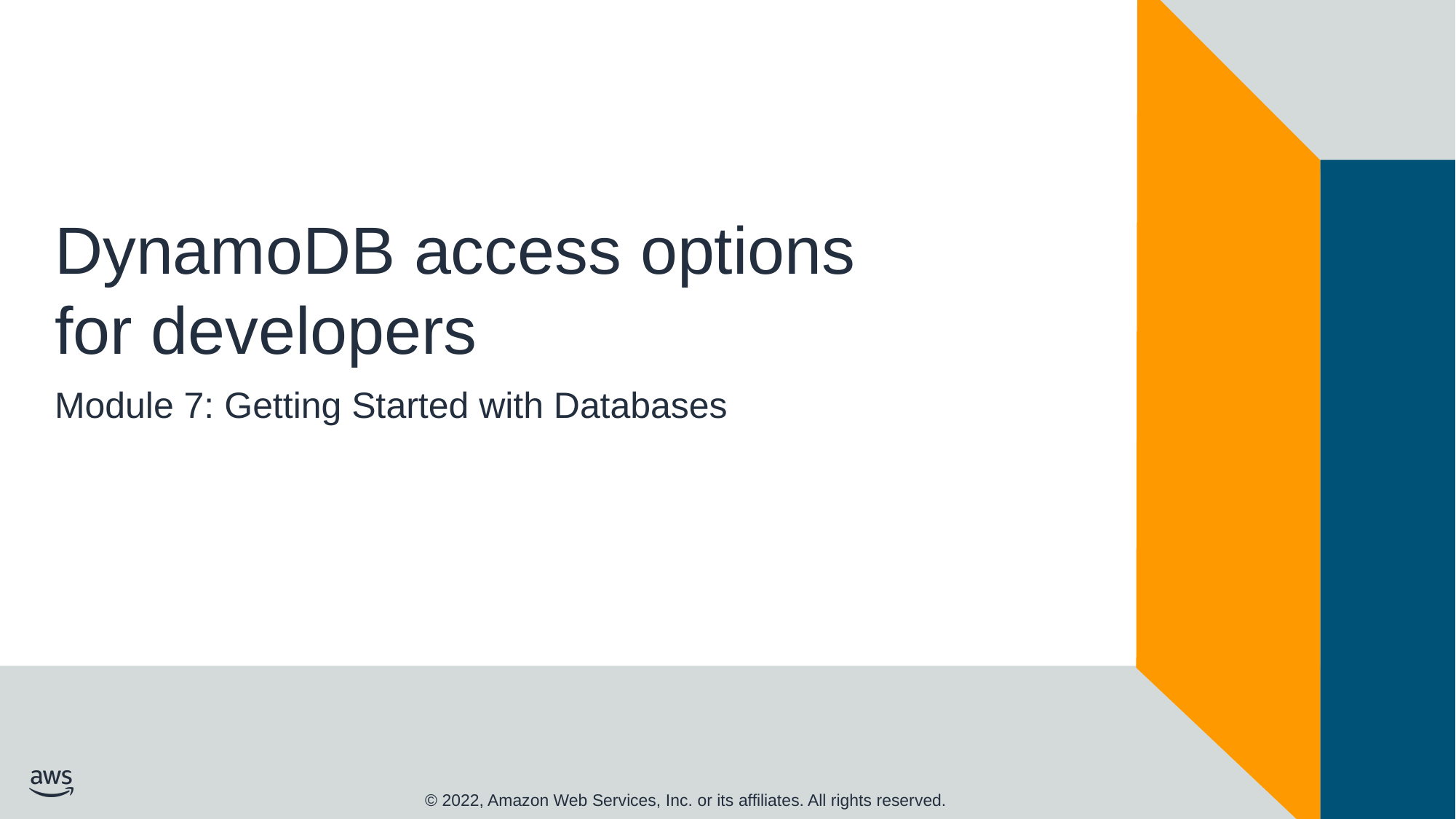

# DynamoDB access options for developers
Module 7: Getting Started with Databases